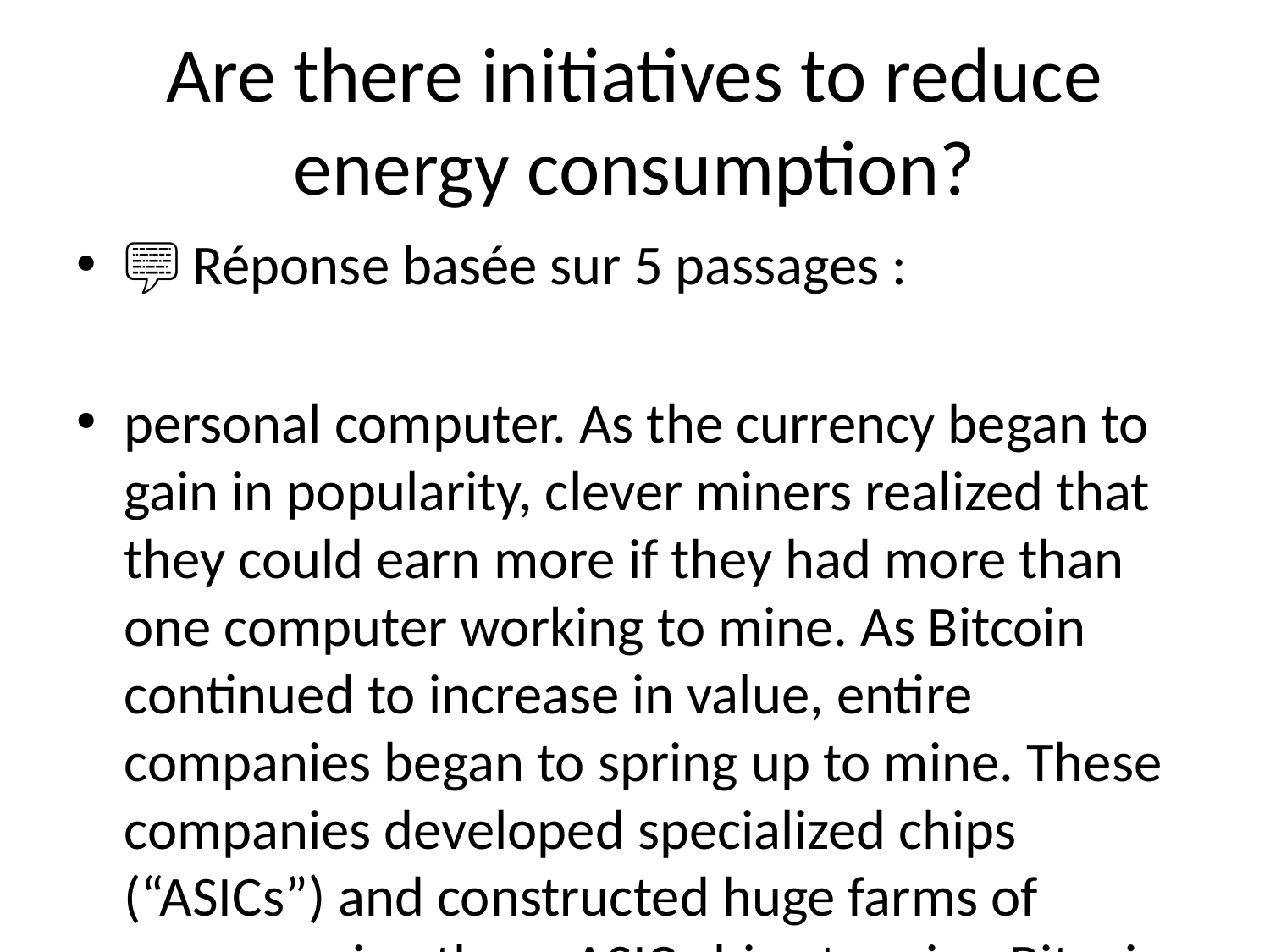

# Are there initiatives to reduce energy consumption?
💬 Réponse basée sur 5 passages :

personal computer. As the currency began to gain in popularity, clever miners realized that they could earn more if they had more than one computer working to mine. As Bitcoin continued to increase in value, entire companies began to spring up to mine. These companies developed specialized chips (“ASICs”) and constructed huge farms of servers using these ASIC chips to mine Bitcoin. The emergence of these enormous mining corporations, known drove the Bitcoin Gold Rush, making it very difficult for everyday people to contribute to the network and get rewarded. Their efforts also began consuming increasingly large amounts of computing energy, contributing to mounting environmental issues around the world. The ease of mining Bitcoin and the subsequent rise of Bitcoin mining farms quickly produced a massive centralization of production power and wealth in Bitcoin’s network. To provide some context, 87% of all Bitcoins are now owned by 1% of their network, many of these coins were mined virtually free in their early days. As another example, Bitmain, one of Bitcoin’s biggest mining operations has earned billions in revenue and profits. The centralization of power in Bitcoin’s network makes it very difficult and expensive for the average person. If you want to acquire Bitcoin, your easiest options are to: 1. Mine It Yourself. Just hook up the specialized hardware (here’s a rig on Amazon, if you’re interested!) and go to town. Just know that since you’ll be competing against massive server farms from across the world, consuming as much energy as the country of Switzerland, you won’t be able to mine much 2. Buy Bitcoin on an exchange. Today, you can buy Bitcoin at a unit price of $3,500 / coin at the time of writing (note: you can buy fractional amount of Bitcoin!) Of course, you would also be taking
---
rid of middlemen in many businesses, e.g. Escrow for real estate. Securing Distributed Ledgers (Mining) One of challenges of maintaining a distributed record of transactions is security -- specifically, how to have an open and editable ledger while preventing fraudulent activity. To address this challenge, Bitcoin introduced a novel process called Mining (using the consensus algorithm “Proof of Work”) to determine who is “trusted” to make updates to the shared record of transactions. You can think of mining as a type of economic game that forces “Validators” to prove their merit when trying to add transactions to the record. To qualify, Validators must solve a series of complex computational puzzles. The Validator who solves the puzzle first is rewarded by being allowed to post the latest block of transactions. Posting the latest block of transactions allows Validators to “mine” a Block Reward - currently 12.5 bitcoin (or ~$40,000 at the time of writing). This process is very secure, but it demands enormous computing power and energy consumption as users essentially “burn money” to solve the computational puzzle that earns them more Bitcoin. The burn-to-reward ratio is so punitive that it is always in Validators’ self-interest to post honest transactions to the Bitcoin record. Problem: Centralization of power and money put 1st Generation Cryptocurrencies out of reach In the early days of Bitcoin, when only a few people were working to validate transactions and mining the first blocks, anyone could earn 50 BTC by simply running Bitcoin mining software on their personal computer. As the currency began to gain in popularity, clever miners realized that they could earn more if they had more than one computer working to mine. As Bitcoin continued to increase in value, entire companies began to spring up to mine. These companies developed specialized chips (“ASICs”) and
---
value. The result of this perception is that many Bitcoin holders are unwilling to spend Bitcoin on day-to-day expenses. The Pi Economic Model Pi, on the other hand, seeks to strike a balance between creating a sense of scarcity for Pi, while still ensuring that a large amount does not accumulate into a very small number of hands. We want to make sure our users earn more Pi as they make contributions to the network. Pi’s goal is to build an economic model that is sophisticated enough to achieve and balance these priorities while remaining intuitive enough for people to use. Pi’s economic model design requirements: • Simple: Build an intuitive and transparent model • Fair distribution: Give a critical mass of the world’s population access to Pi • Scarcity: Create a sense of scarcity to sustain Pi’s price over time • Meritocratic earning: Reward contributions to build and sustain the network Pi - Token Supply Token Emission Policy 1. Total Max Supply = M + R + D 1. M = total mining rewards 2. R = total referral rewards 3. D = total developer rewards 1. M = ∫ f(P) dx where f is a logarithmically declining function 1. P = Population number (e.g., 1st person to join, 2nd person to join, etc.) 1. R = r * M 1. r = referral rate (50% total or 25% for both referrer and referee) 1. D = t * (M + R) 2. t = developer reward rate (25%) M - Mining Supply (Based on fixed mining supply minted per person) In contrast to Bitcoin which created a fixed supply of coins for the entire global population, Pi creates a fixed supply of Pi for each person that joins the network up to the first 100 Million participants. In
---
contains multiple inaccuracies, but it helps us explain the broad strokes.) Bitcoin uses the first type of consensus algorithm: All bitcoin nodes are competing against each other in solving a cryptographic puzzle. Because the solution is found randomly, essentially the node that finds the solution first, by chance, is elected the leader of the round who produces the next block. This algorithm is called “Proof of work” and results in a lot of energy consumption.
---
understand why people are reluctant to enter the cryptocurrency space. People consistently cited the risk of investing/mining as a key barrier to entry. Solution: Pi - Enabling mining on mobile phones